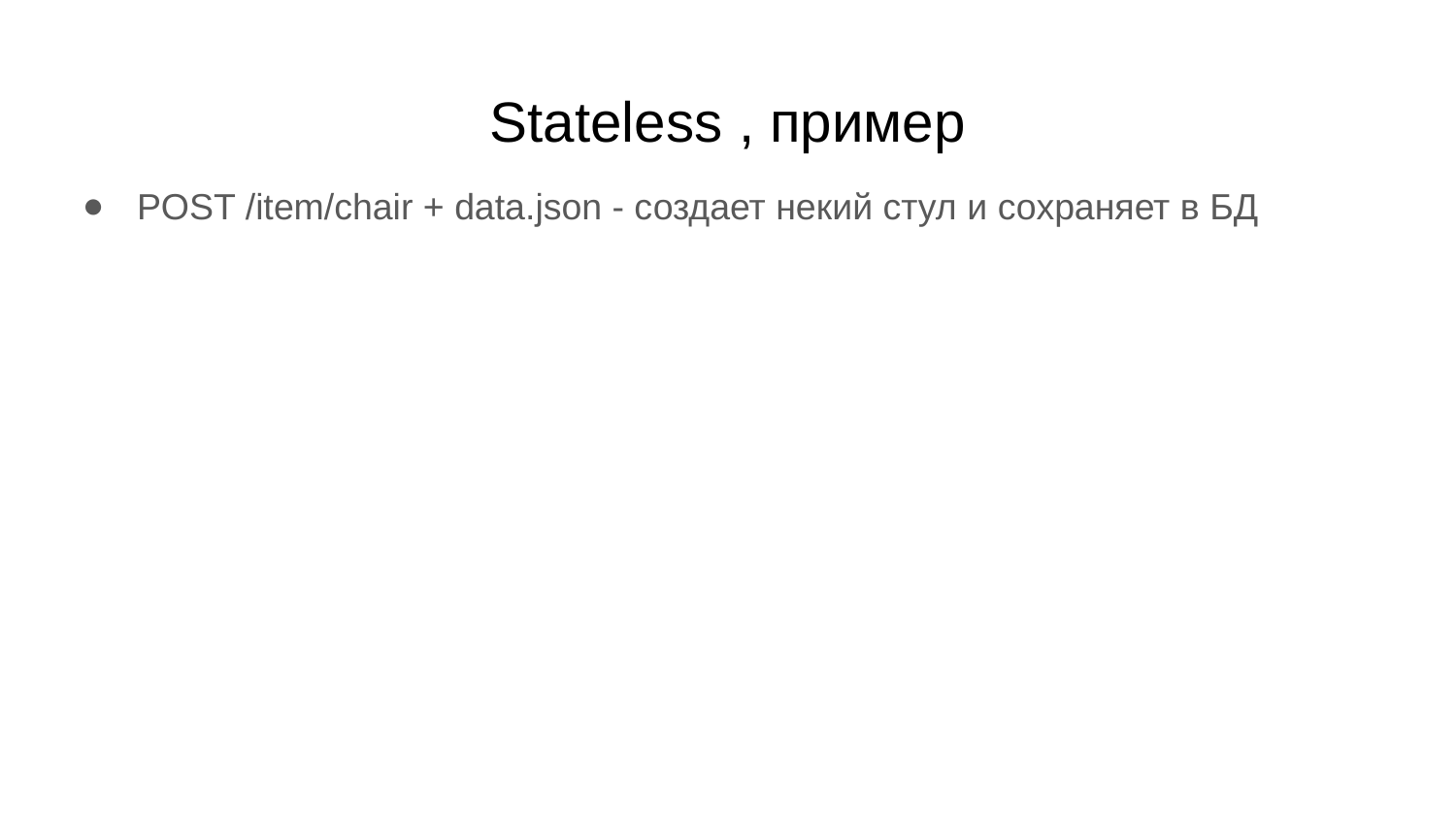

# Stateless , пример
POST /item/chair + data.json - создает некий стул и сохраняет в БД